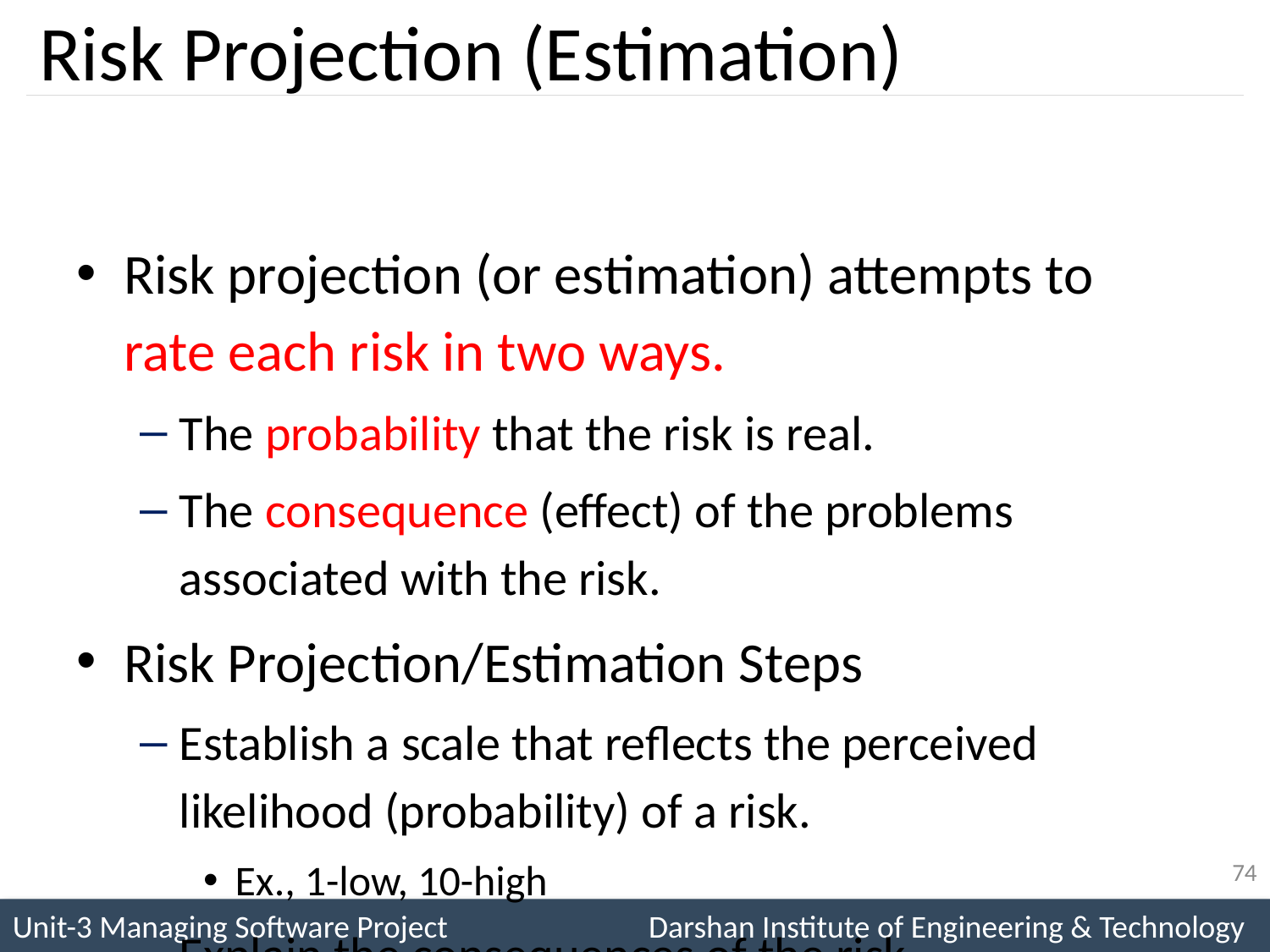

# Risk Projection (Estimation)
Risk projection (or estimation) attempts to rate each risk in two ways.
The probability that the risk is real.
The consequence (effect) of the problems associated with the risk.
Risk Projection/Estimation Steps
Establish a scale that reflects the perceived likelihood (probability) of a risk.
Ex., 1-low, 10-high
Explain the consequences of the risk.
Estimate the impact of the risk on the project and product.
Note the overall accuracy of the risk projection so that there will be no misunderstandings.
74